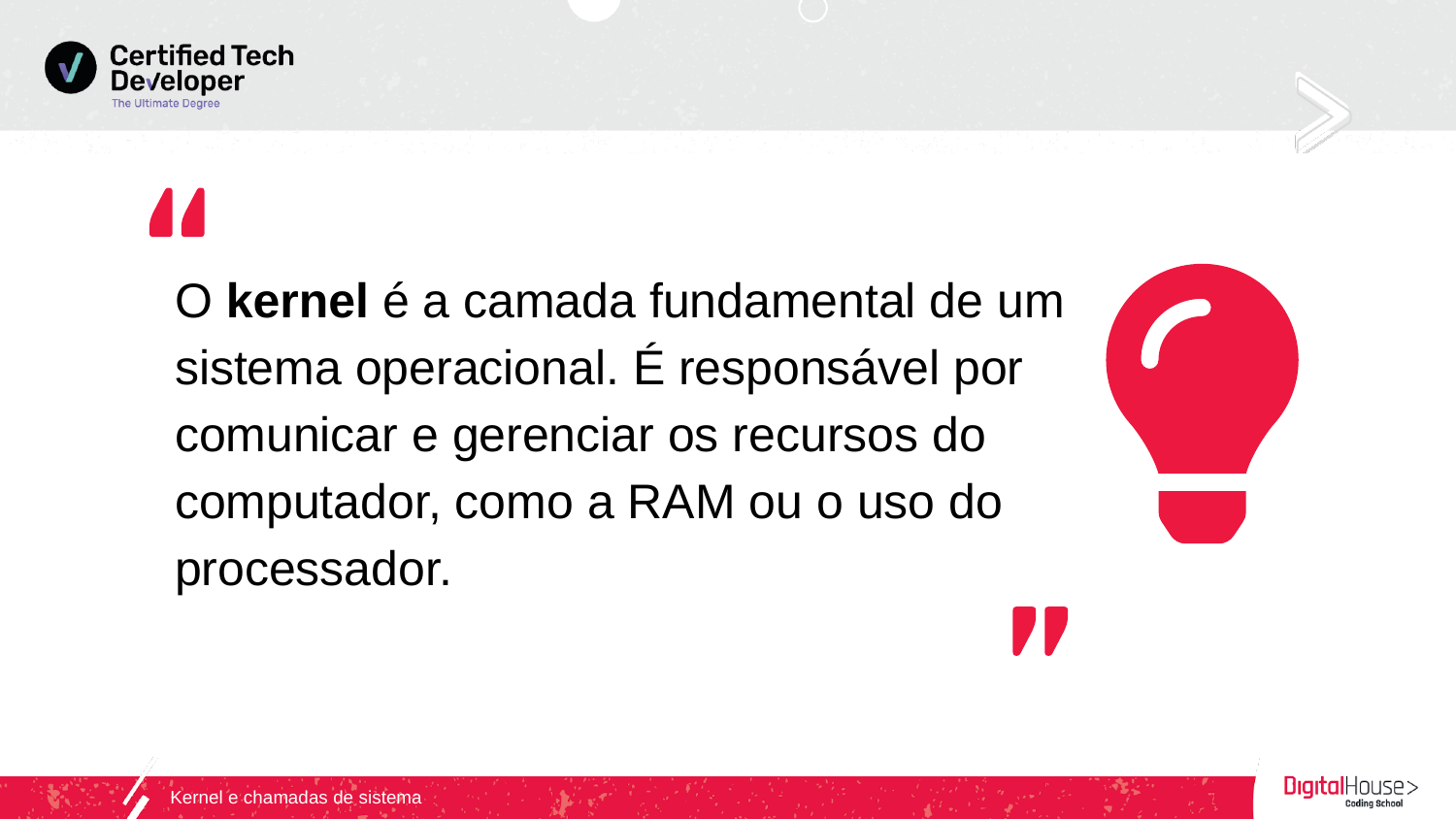

O kernel é a camada fundamental de um sistema operacional. É responsável por comunicar e gerenciar os recursos do computador, como a RAM ou o uso do processador.